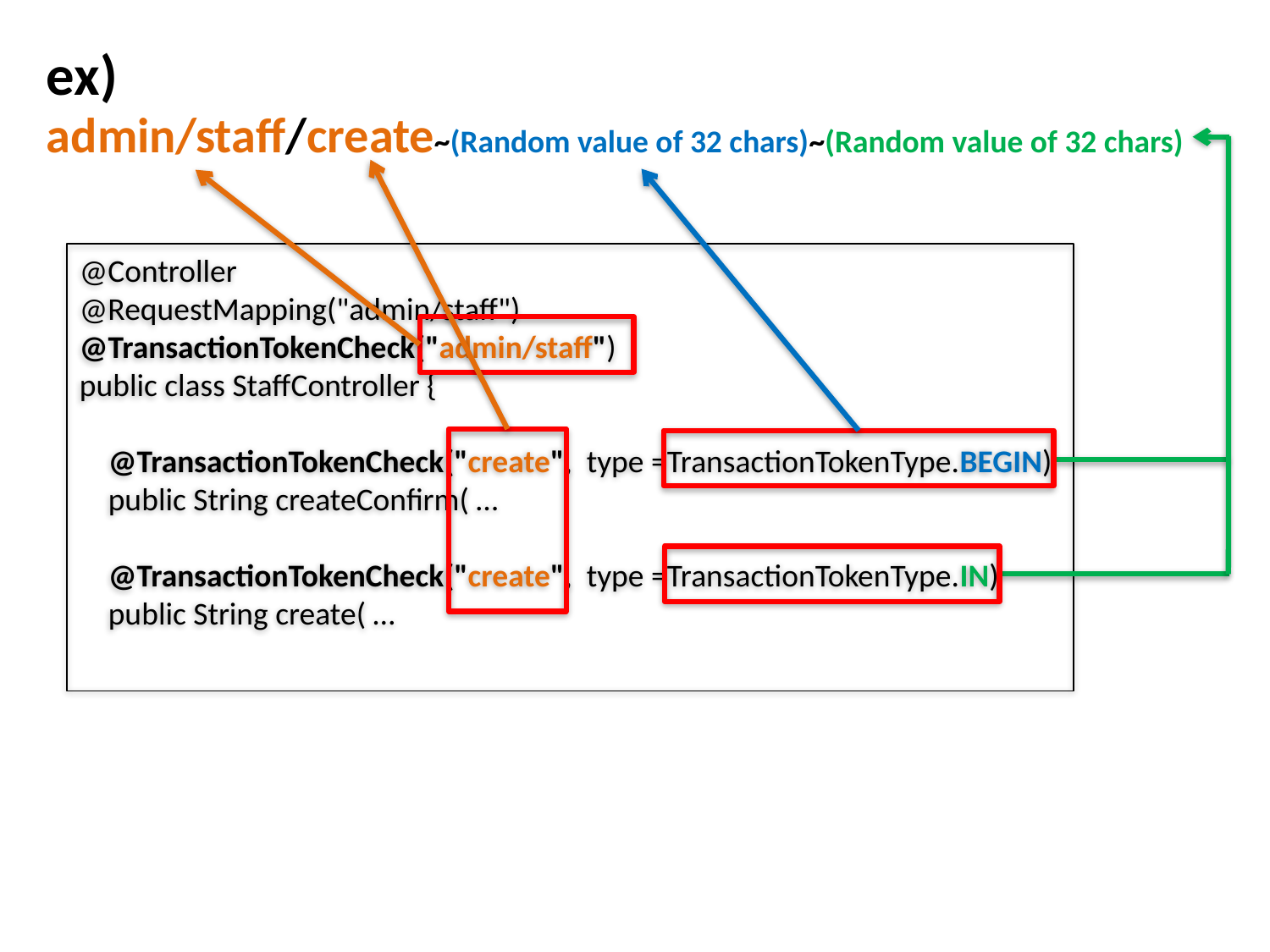

ex)
admin/staff/create~(Random value of 32 chars)~(Random value of 32 chars)
@Controller
@RequestMapping("admin/staff")
@TransactionTokenCheck("admin/staff")
public class StaffController {

    @TransactionTokenCheck("create",  type =TransactionTokenType.BEGIN)
    public String createConfirm( …

    @TransactionTokenCheck("create",  type =TransactionTokenType.IN)
    public String create( …